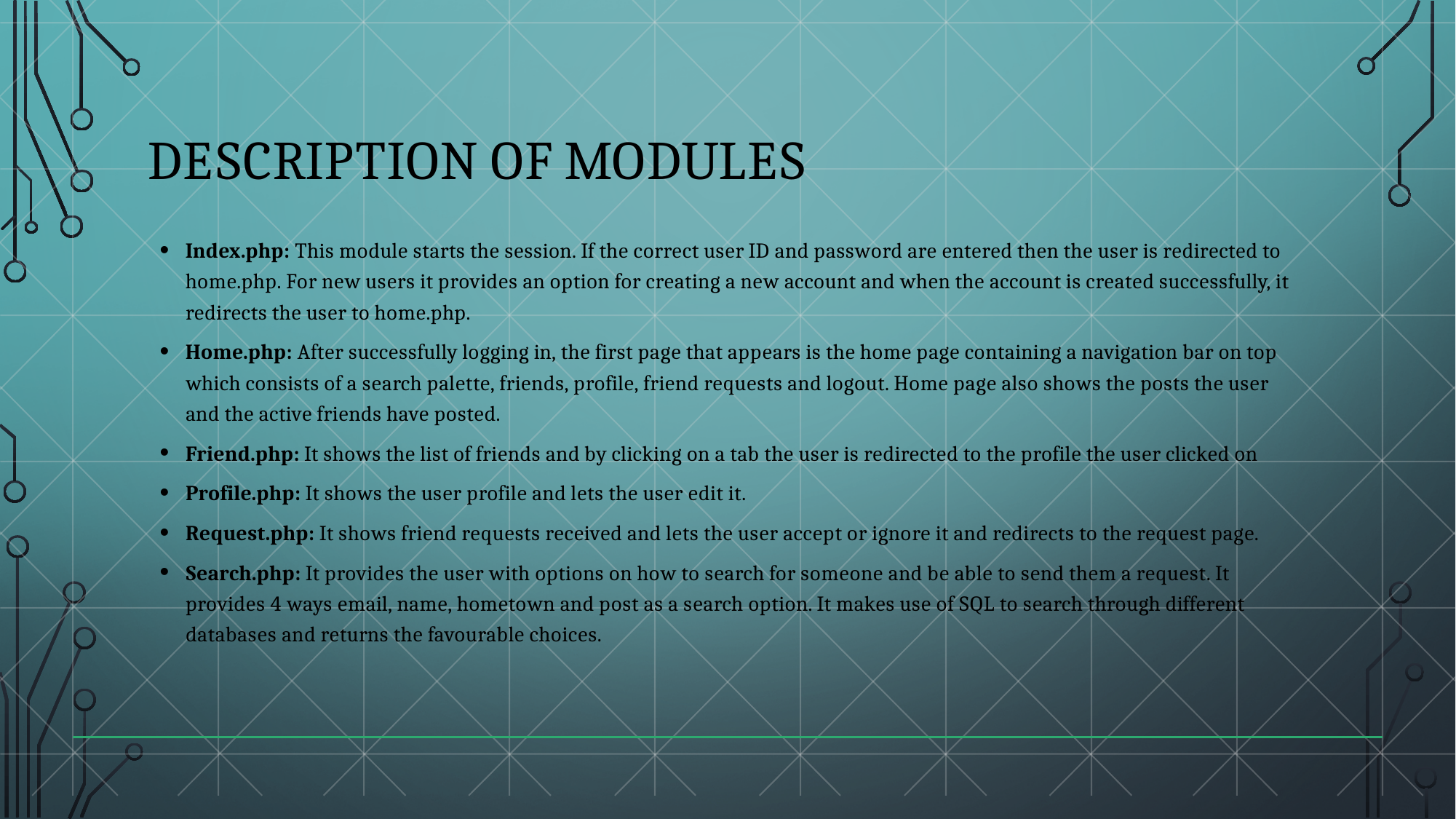

# DESCRIPTION OF MODULES
Index.php: This module starts the session. If the correct user ID and password are entered then the user is redirected to home.php. For new users it provides an option for creating a new account and when the account is created successfully, it redirects the user to home.php.
Home.php: After successfully logging in, the first page that appears is the home page containing a navigation bar on top which consists of a search palette, friends, profile, friend requests and logout. Home page also shows the posts the user and the active friends have posted.
Friend.php: It shows the list of friends and by clicking on a tab the user is redirected to the profile the user clicked on
Profile.php: It shows the user profile and lets the user edit it.
Request.php: It shows friend requests received and lets the user accept or ignore it and redirects to the request page.
Search.php: It provides the user with options on how to search for someone and be able to send them a request. It provides 4 ways email, name, hometown and post as a search option. It makes use of SQL to search through different databases and returns the favourable choices.